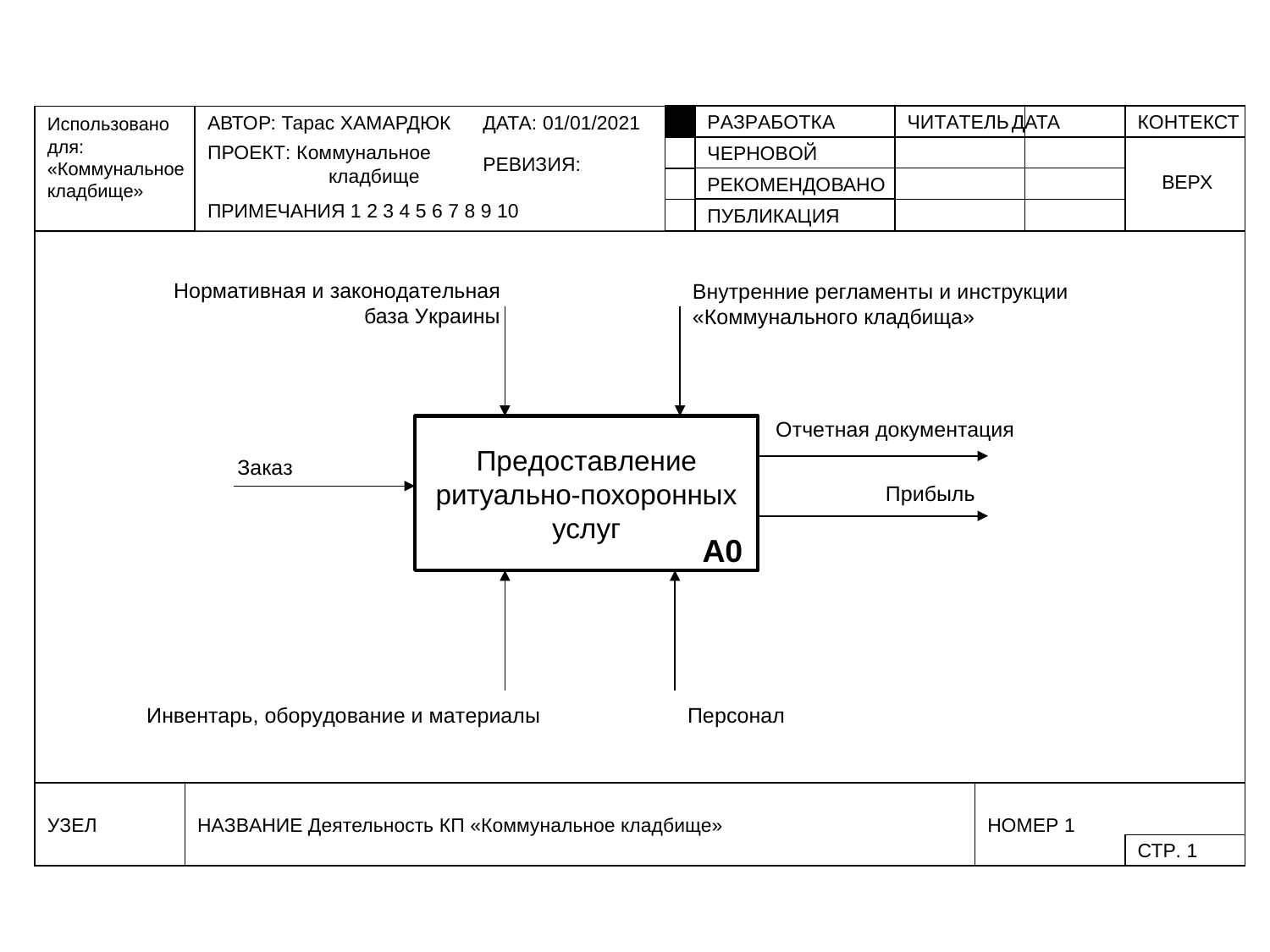

РАЗРАБОТКА

ЧЕРНОВОЙ

РЕКОМЕНДОВАНО

ПУБЛИКАЦИЯ
ЧИТАТЕЛЬ
ДАТА

КОНТЕКСТ

Использовано
для:
«Коммунальное
кладбище»
АВТОР: Тарас ХАМАРДЮК
 ДАТА: 01/01/2021
ПРОЕКТ: Коммунальное
                      кладбище
 РЕВИЗИЯ:
ПРИМЕЧАНИЯ 1 2 3 4 5 6 7 8 9 10

УЗЕЛ
НАЗВАНИЕ Деятельность КП «Коммунальное кладбище»
НОМЕР 1
СТР. 1
ВЕРХ
Нормативная и законодательная база Украины
Внутренние регламенты и инструкции «Коммунального кладбища»
Отчетная документация
Предоставление ритуально-похоронных услуг
Заказ
Прибыль
А0
Инвентарь, оборудование и материалы
Персонал